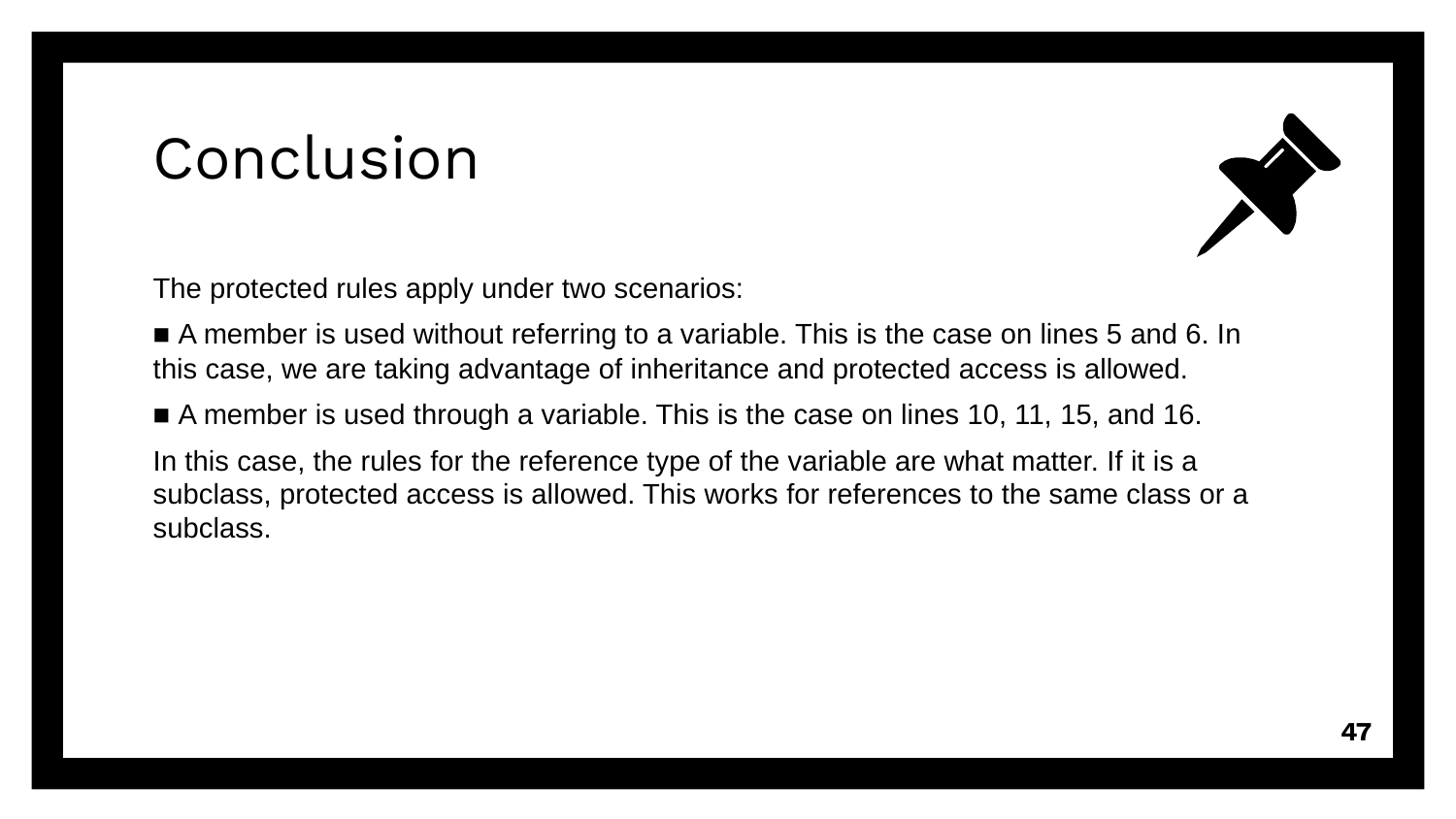

# Conclusion

The protected rules apply under two scenarios:
■ A member is used without referring to a variable. This is the case on lines 5 and 6. In this case, we are taking advantage of inheritance and protected access is allowed.
■ A member is used through a variable. This is the case on lines 10, 11, 15, and 16.
In this case, the rules for the reference type of the variable are what matter. If it is a subclass, protected access is allowed. This works for references to the same class or a subclass.

47